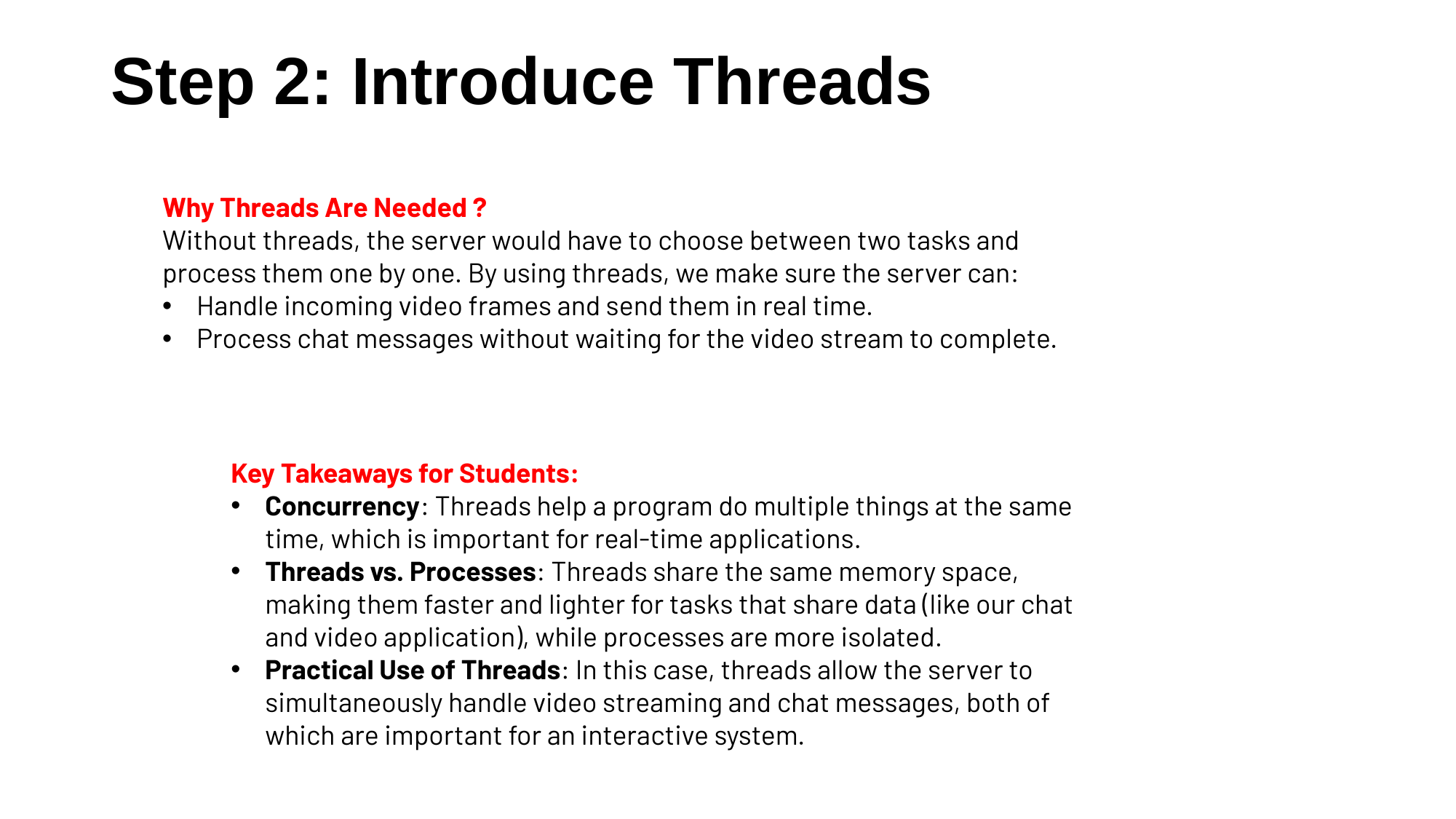

# Step 2: Introduce Threads
Why Threads Are Needed ?
Without threads, the server would have to choose between two tasks and process them one by one. By using threads, we make sure the server can:
Handle incoming video frames and send them in real time.
Process chat messages without waiting for the video stream to complete.

Key Takeaways for Students:
Concurrency: Threads help a program do multiple things at the same time, which is important for real-time applications.
Threads vs. Processes: Threads share the same memory space, making them faster and lighter for tasks that share data (like our chat and video application), while processes are more isolated.
Practical Use of Threads: In this case, threads allow the server to simultaneously handle video streaming and chat messages, both of which are important for an interactive system.